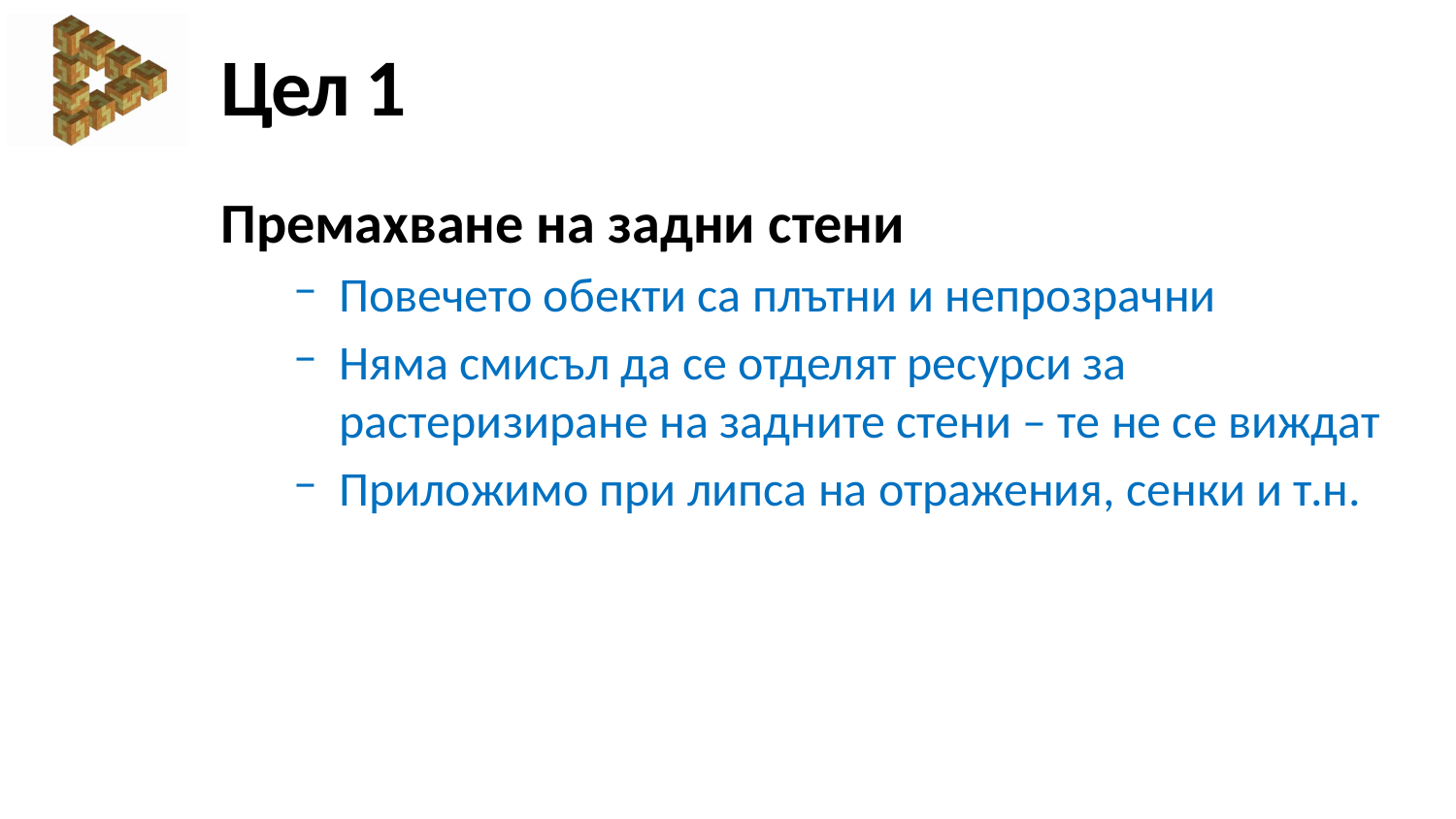

# Цел 1
Премахване на задни стени
Повечето обекти са плътни и непрозрачни
Няма смисъл да се отделят ресурси за растеризиране на задните стени – те не се виждат
Приложимо при липса на отражения, сенки и т.н.